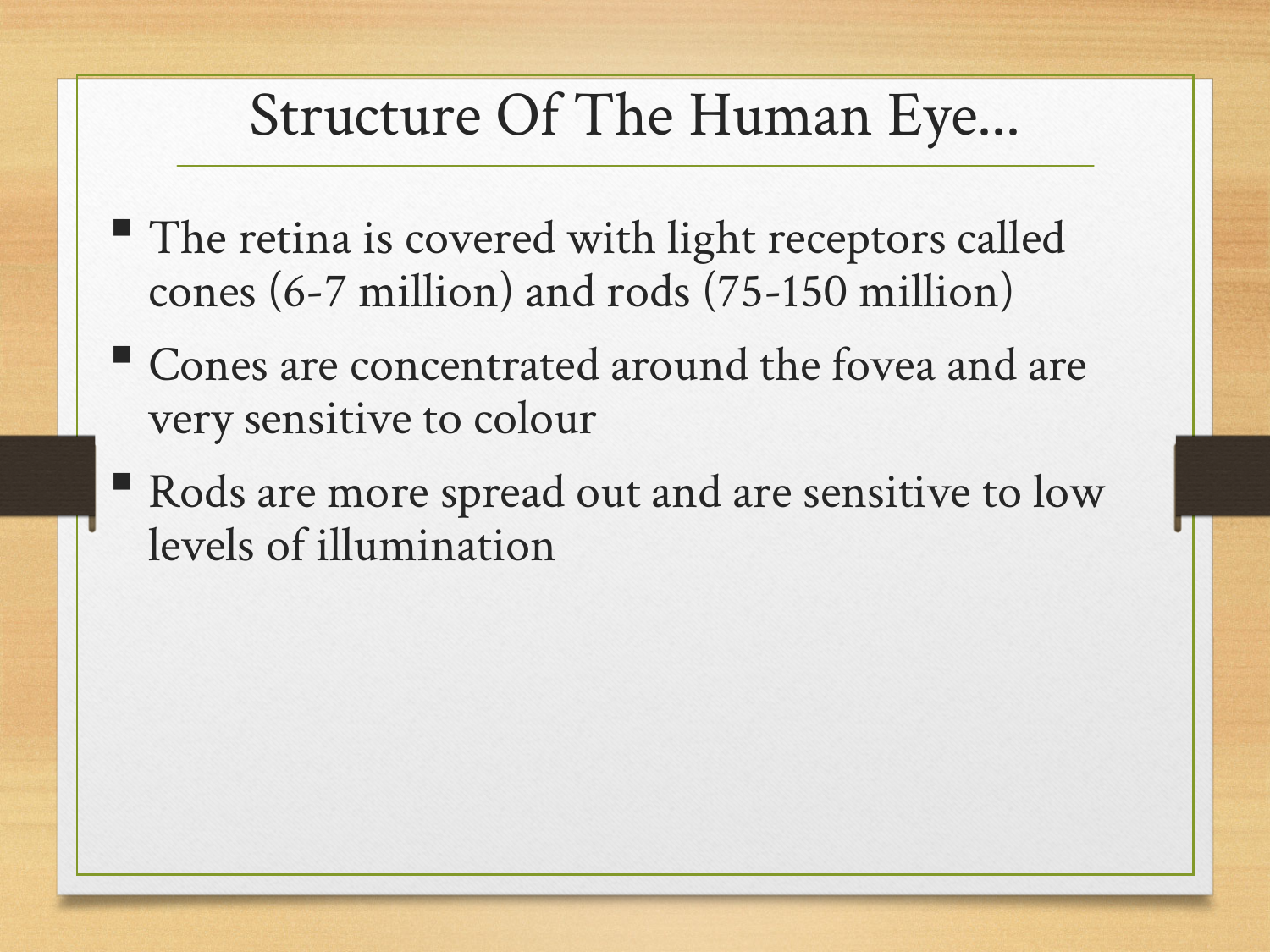

Structure Of The Human Eye...
The retina is covered with light receptors called cones (6-7 million) and rods (75-150 million)
Cones are concentrated around the fovea and are very sensitive to colour
Rods are more spread out and are sensitive to low levels of illumination